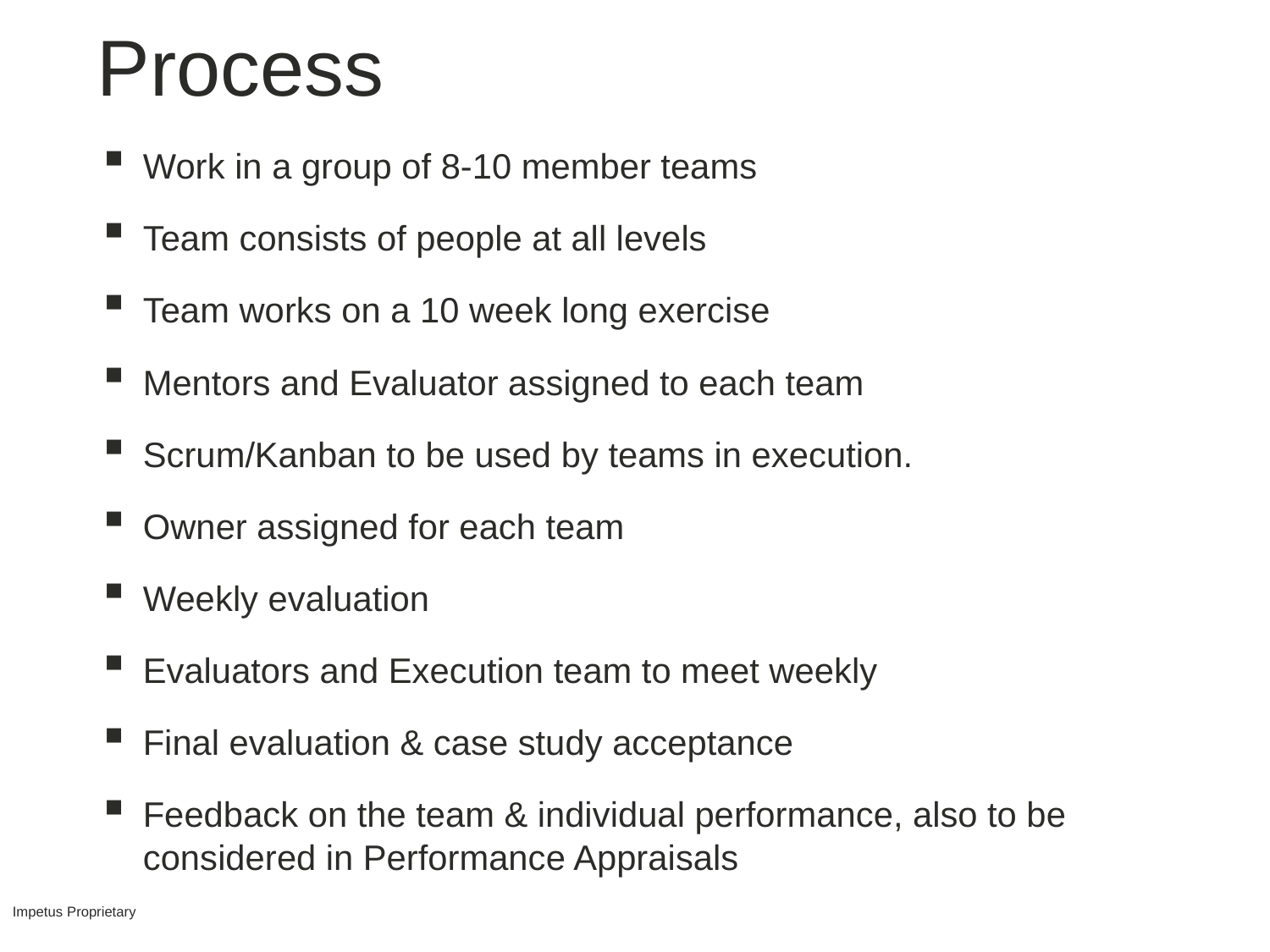

# Process
Work in a group of 8-10 member teams
Team consists of people at all levels
Team works on a 10 week long exercise
Mentors and Evaluator assigned to each team
Scrum/Kanban to be used by teams in execution.
Owner assigned for each team
Weekly evaluation
Evaluators and Execution team to meet weekly
Final evaluation & case study acceptance
Feedback on the team & individual performance, also to be considered in Performance Appraisals

Impetus Proprietary